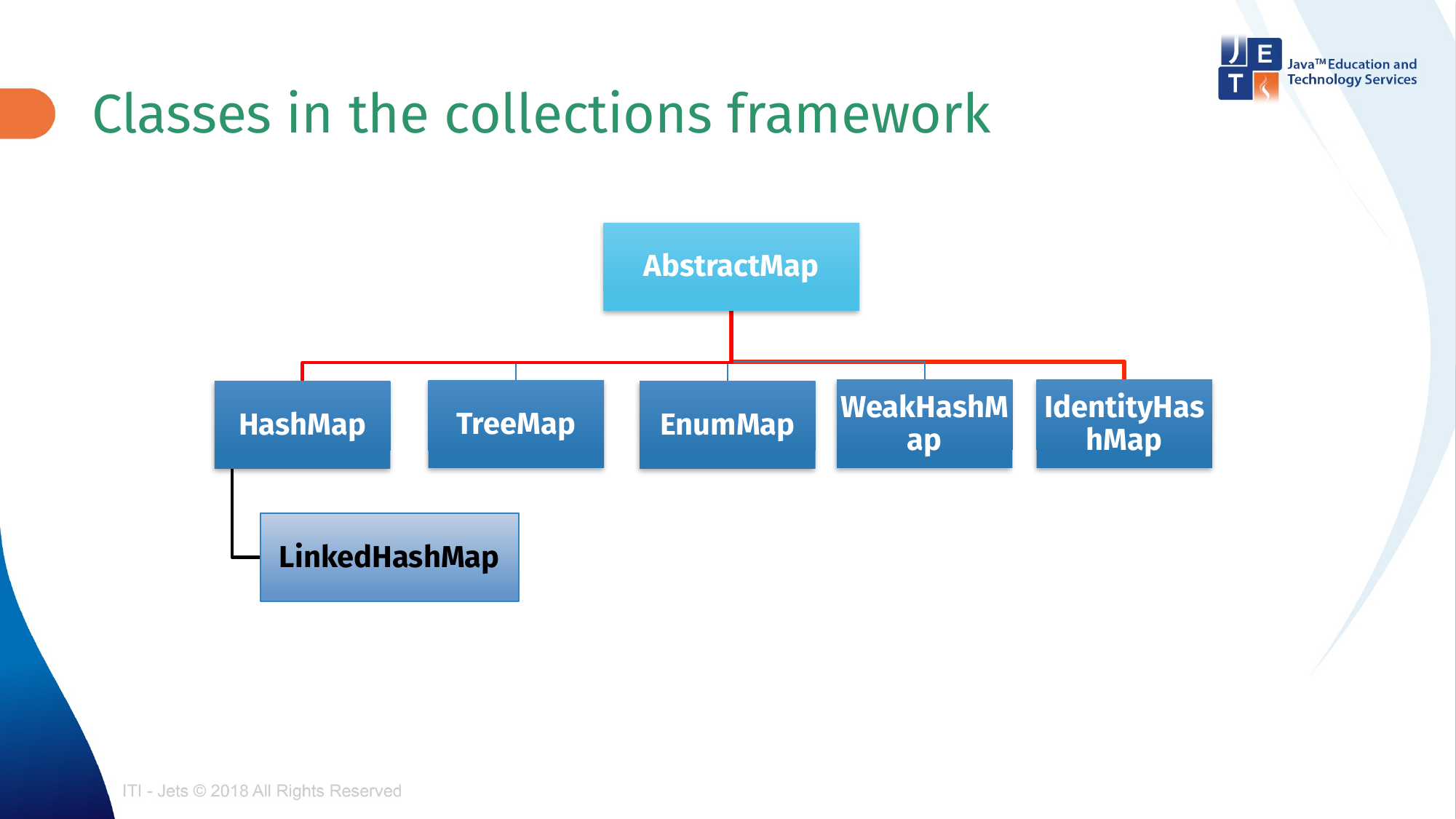

# Classes in the collections framework
AbstractMap
HashMap
LinkedHashMap
TreeMap
EnumMap
WeakHashMap
IdentityHashMap